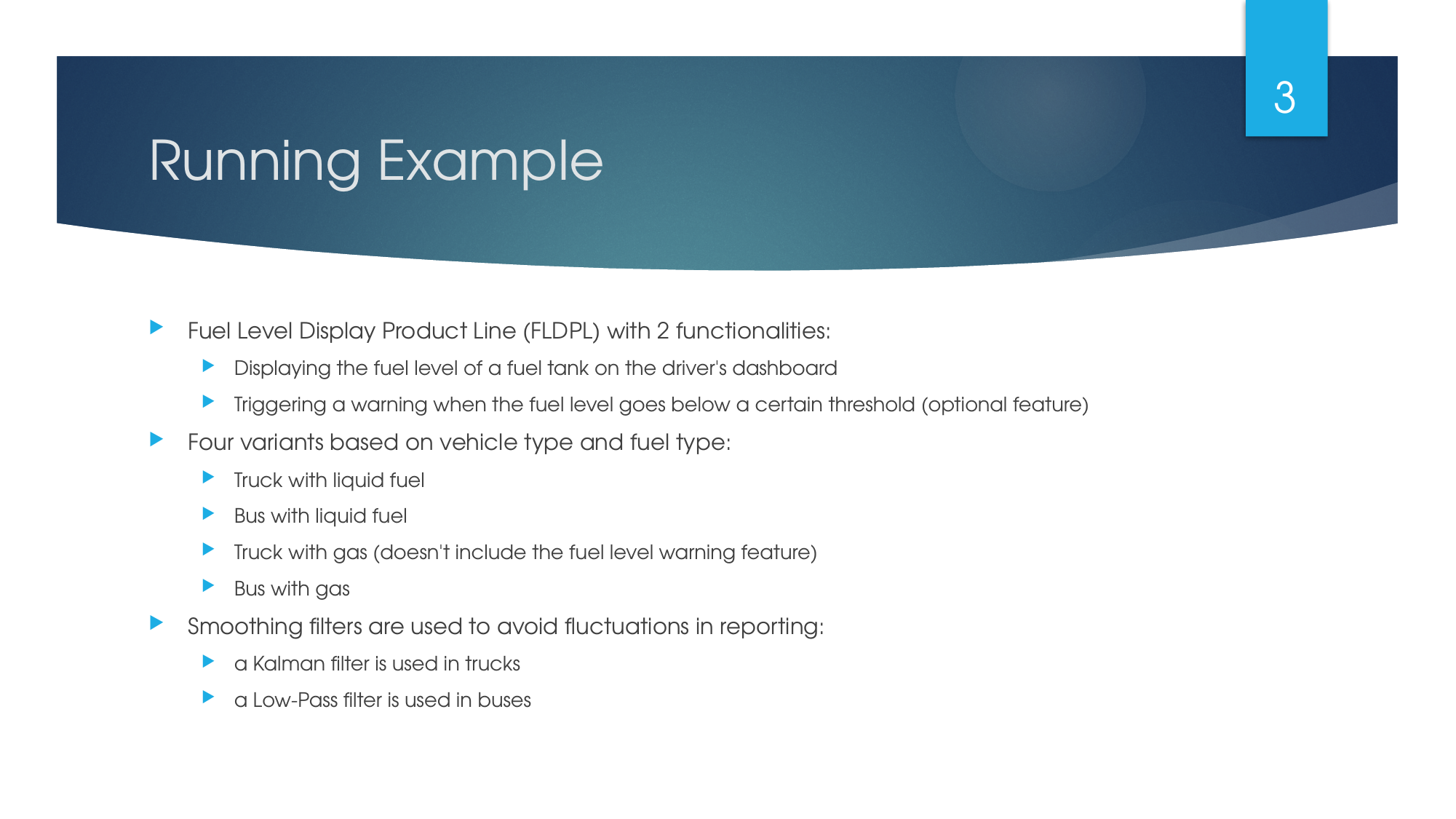

3
# Running Example
Fuel Level Display Product Line (FLDPL) with 2 functionalities:
Displaying the fuel level of a fuel tank on the driver's dashboard
Triggering a warning when the fuel level goes below a certain threshold (optional feature)
Four variants based on vehicle type and fuel type:
Truck with liquid fuel
Bus with liquid fuel
Truck with gas (doesn't include the fuel level warning feature)
Bus with gas
Smoothing filters are used to avoid fluctuations in reporting:
a Kalman filter is used in trucks
a Low-Pass filter is used in buses